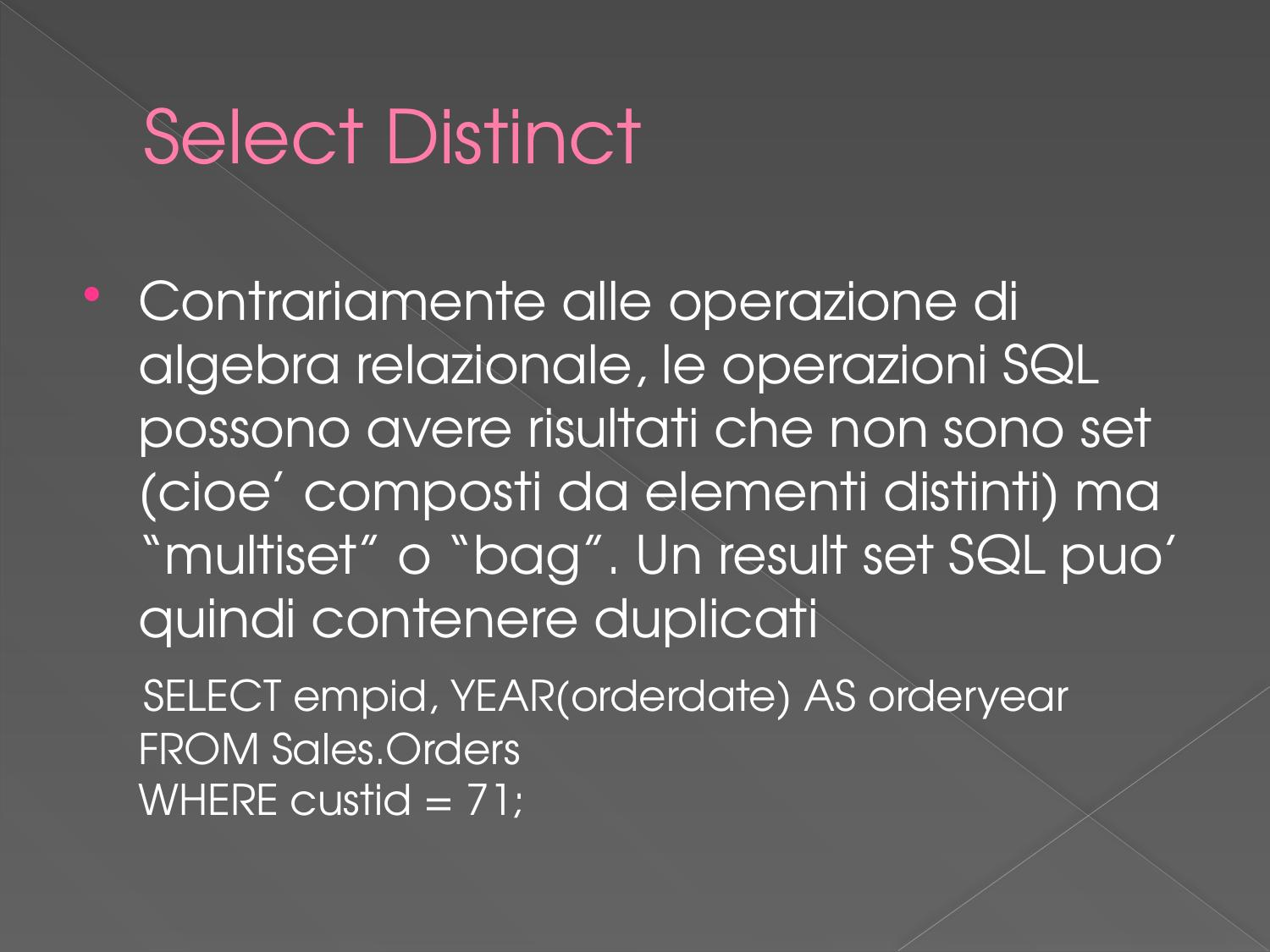

# Select Distinct
Contrariamente alle operazione di algebra relazionale, le operazioni SQL possono avere risultati che non sono set (cioe’ composti da elementi distinti) ma “multiset” o “bag”. Un result set SQL puo’ quindi contenere duplicati
    SELECT empid, YEAR(orderdate) AS orderyear FROM Sales.Orders
WHERE custid = 71;